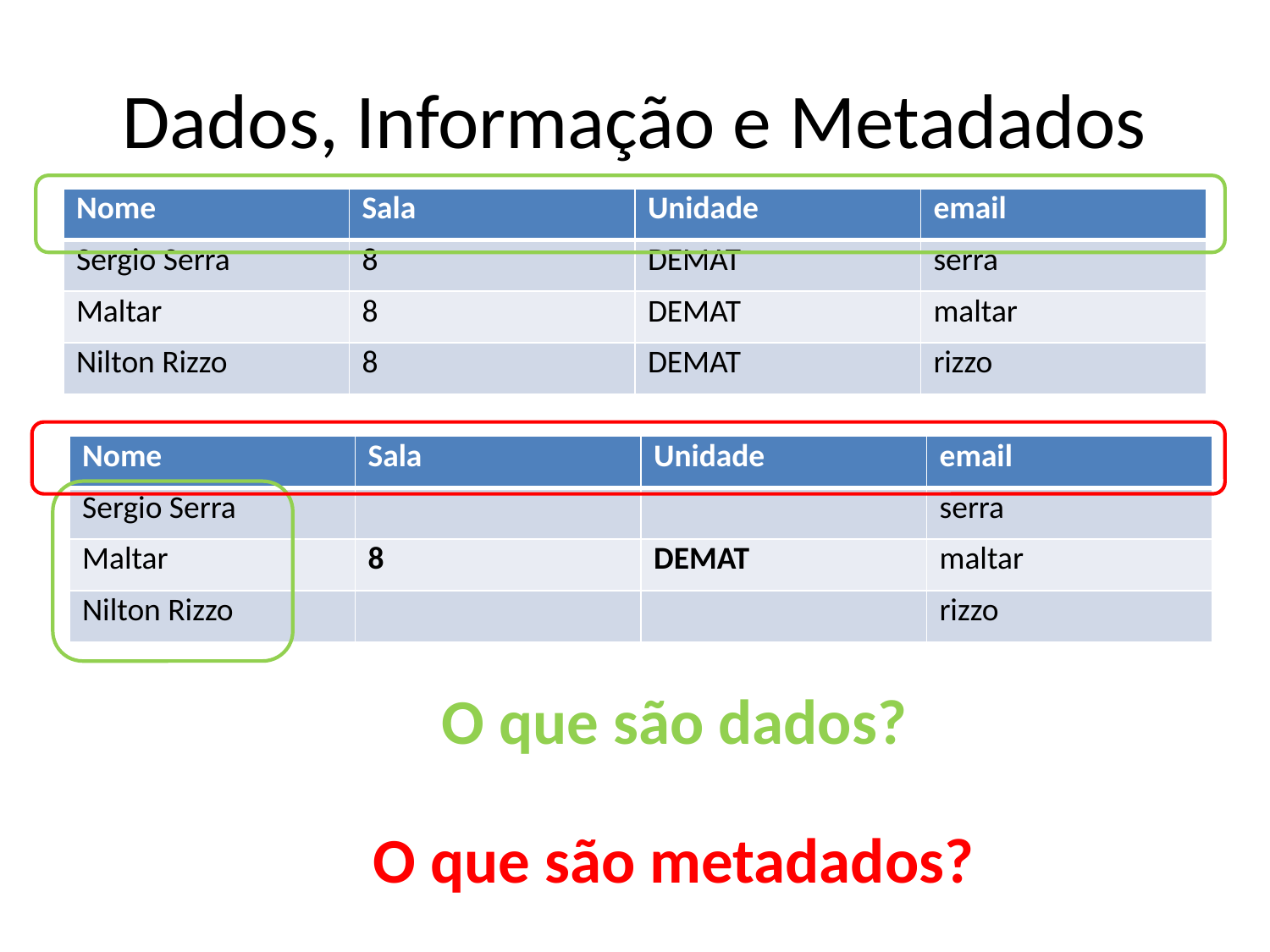

# Dados, Informação e Metadados

| Nome | Sala | Unidade | email |
| --- | --- | --- | --- |
| Sergio Serra | 8 | DEMAT | serra |
| Maltar | 8 | DEMAT | maltar |
| Nilton Rizzo | 8 | DEMAT | rizzo |

| Nome | Sala | Unidade | email |
| --- | --- | --- | --- |
| Sergio Serra |  |  | serra |
| Maltar | 8 | DEMAT | maltar |
| Nilton Rizzo |  |  | rizzo |

O que são dados?
O que são metadados?